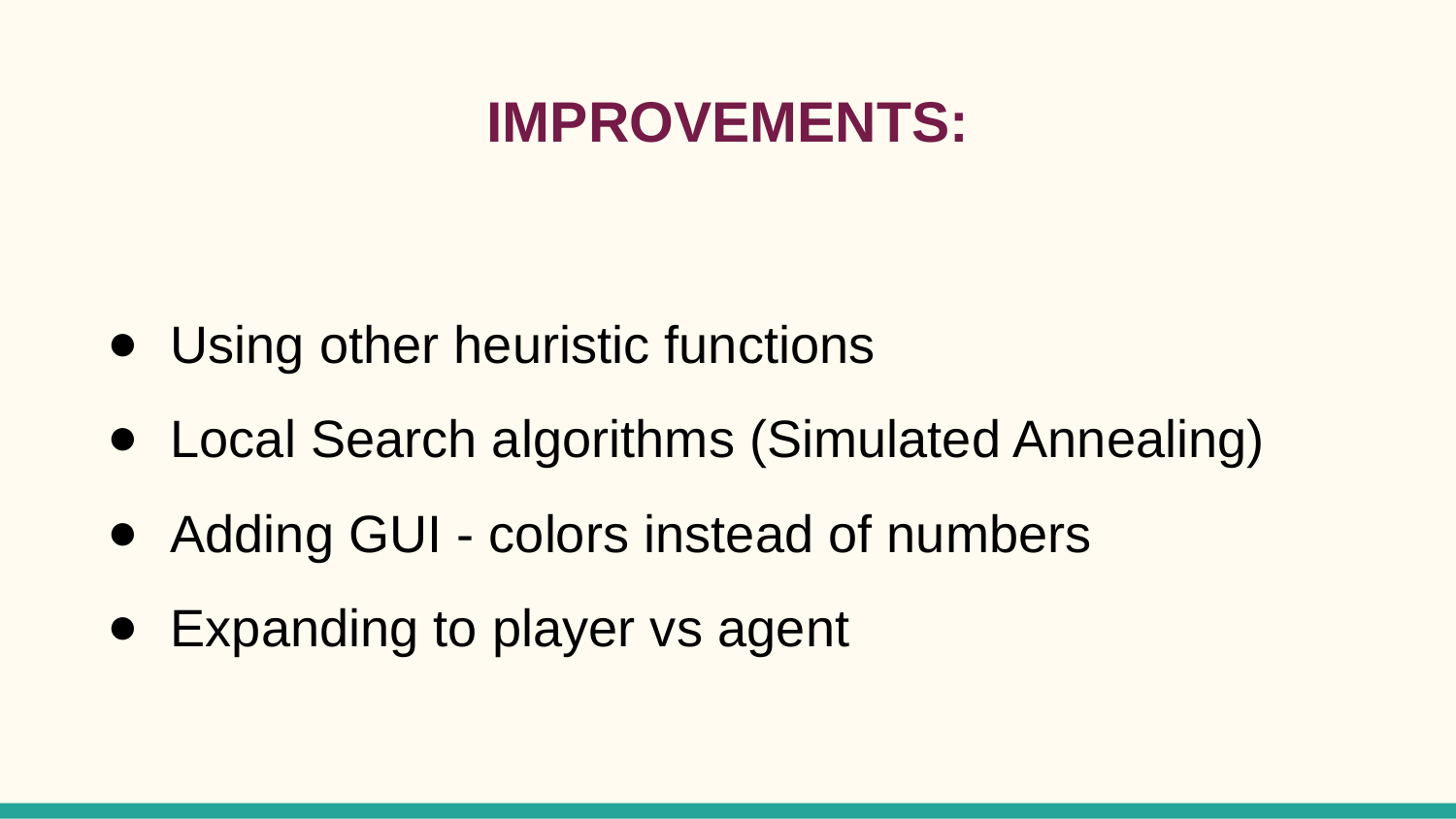

# IMPROVEMENTS:
Using other heuristic functions
Local Search algorithms (Simulated Annealing)
Adding GUI - colors instead of numbers
Expanding to player vs agent